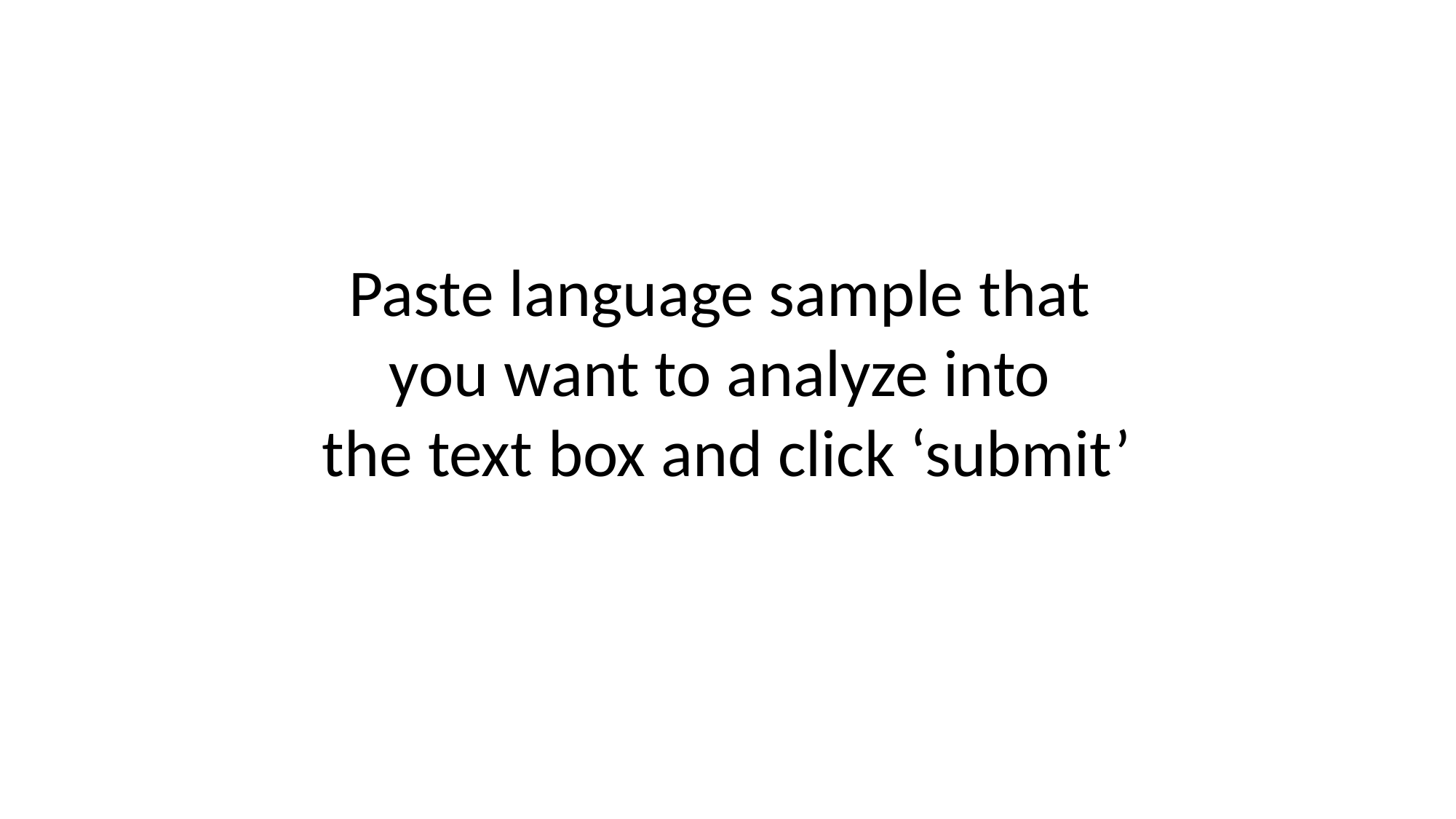

Paste language sample that
you want to analyze into
the text box and click ‘submit’